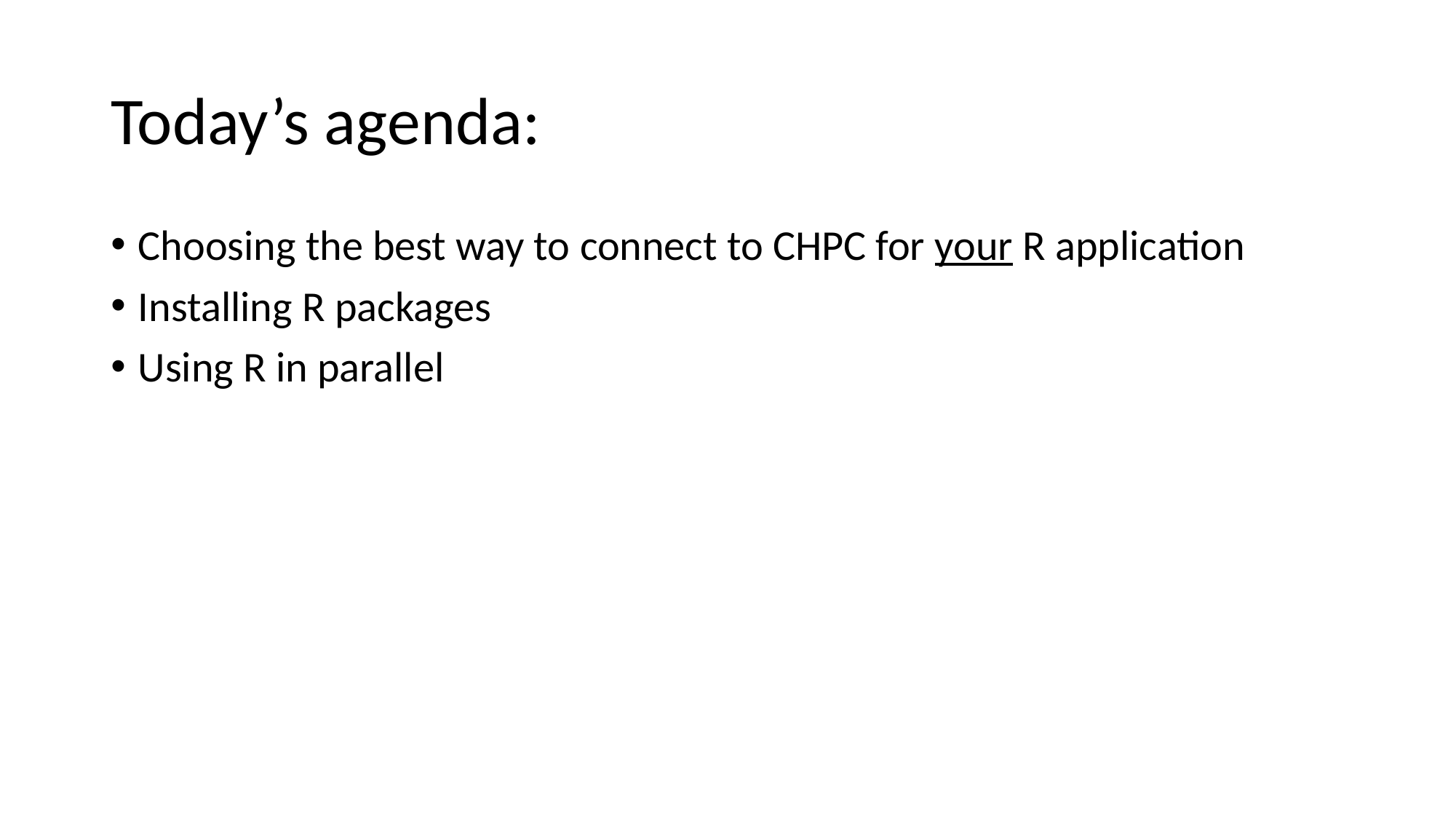

# Today’s agenda:
Choosing the best way to connect to CHPC for your R application
Installing R packages
Using R in parallel